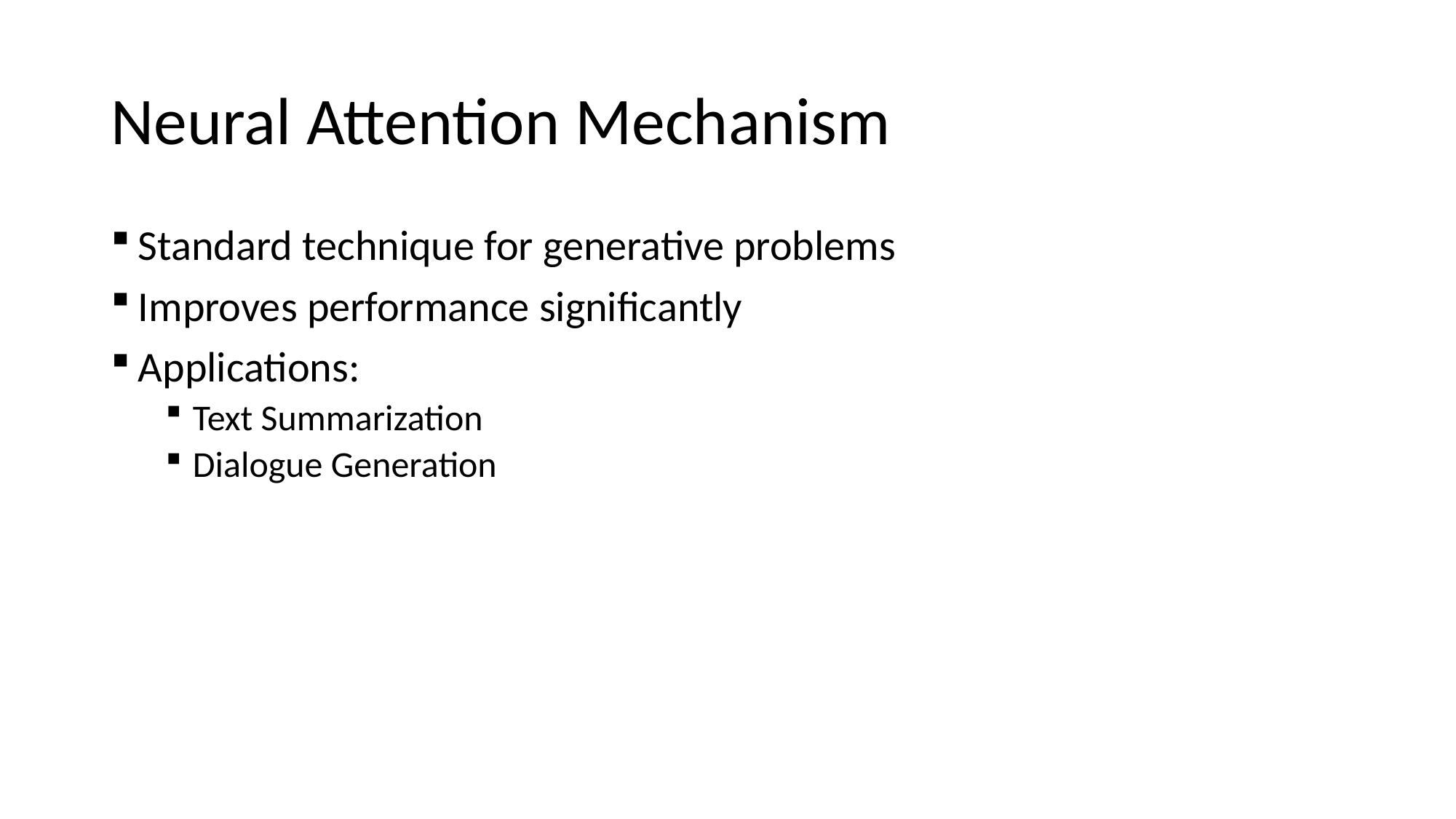

# Neural Attention Mechanism
Standard technique for generative problems
Improves performance significantly
Applications:
Text Summarization
Dialogue Generation